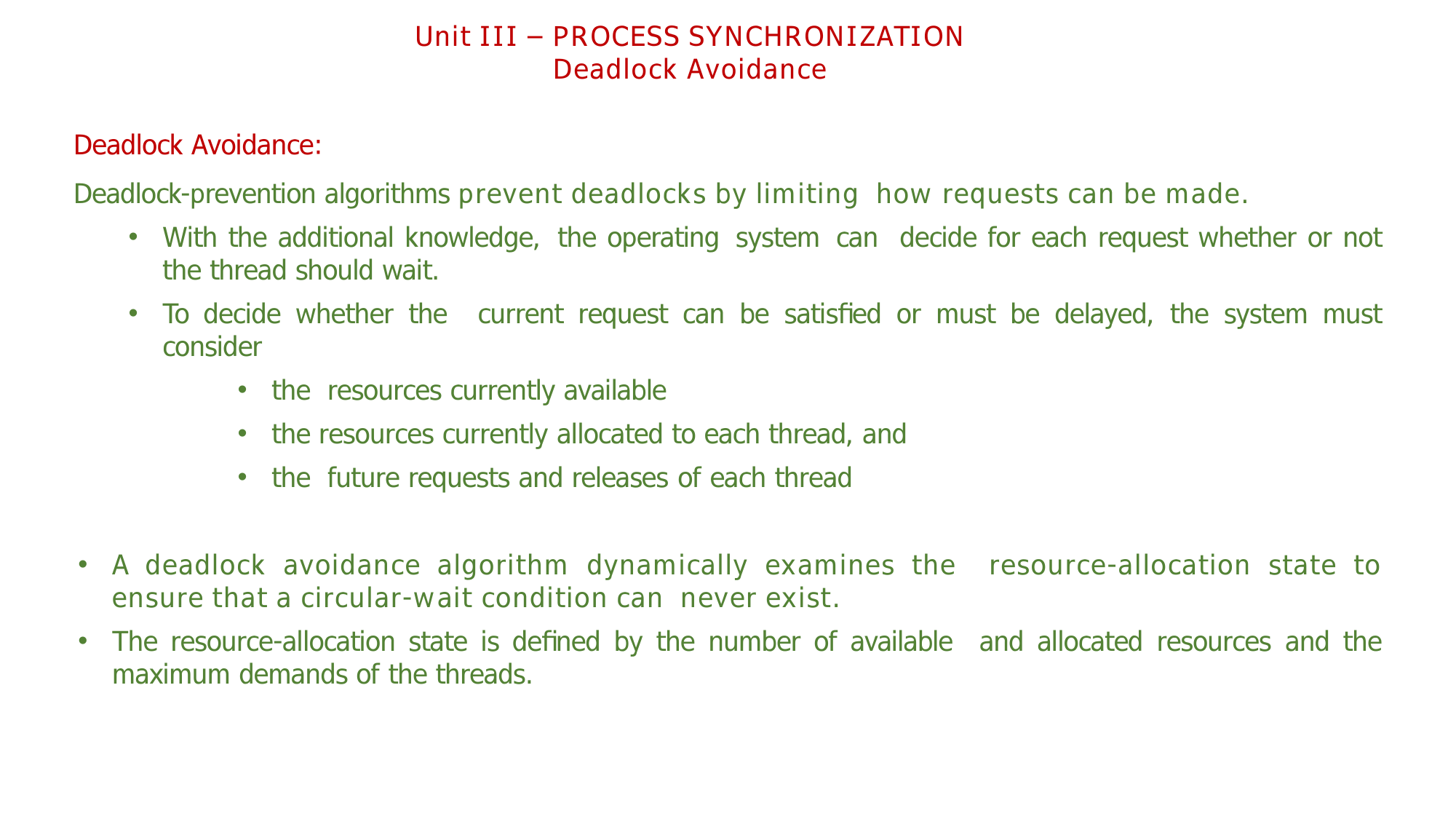

Unit III – PROCESS SYNCHRONIZATION
Deadlock Avoidance
Deadlock Avoidance:
Deadlock-prevention algorithms prevent deadlocks by limiting  how requests can be made.
With the additional knowledge, the operating system can  decide for each request whether or not the thread should wait.
To decide whether the  current request can be satisfied or must be delayed, the system must consider
the  resources currently available
the resources currently allocated to each thread, and
the  future requests and releases of each thread

A deadlock avoidance algorithm dynamically examines the  resource-allocation state to ensure that a circular-wait condition can  never exist.
The resource-allocation state is defined by the number of available  and allocated resources and the maximum demands of the threads.